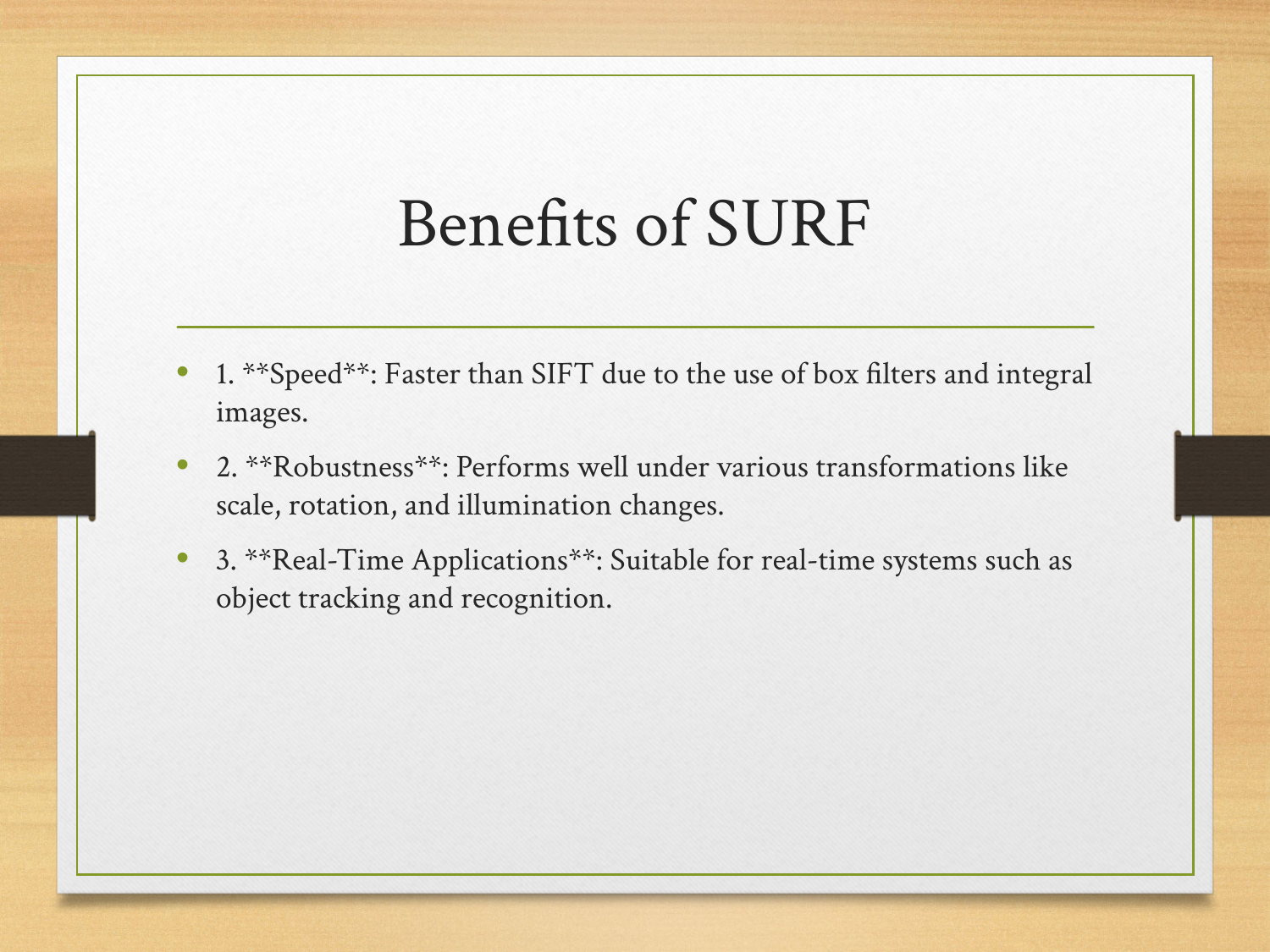

# Benefits of SURF
1. **Speed**: Faster than SIFT due to the use of box filters and integral images.
2. **Robustness**: Performs well under various transformations like scale, rotation, and illumination changes.
3. **Real-Time Applications**: Suitable for real-time systems such as object tracking and recognition.